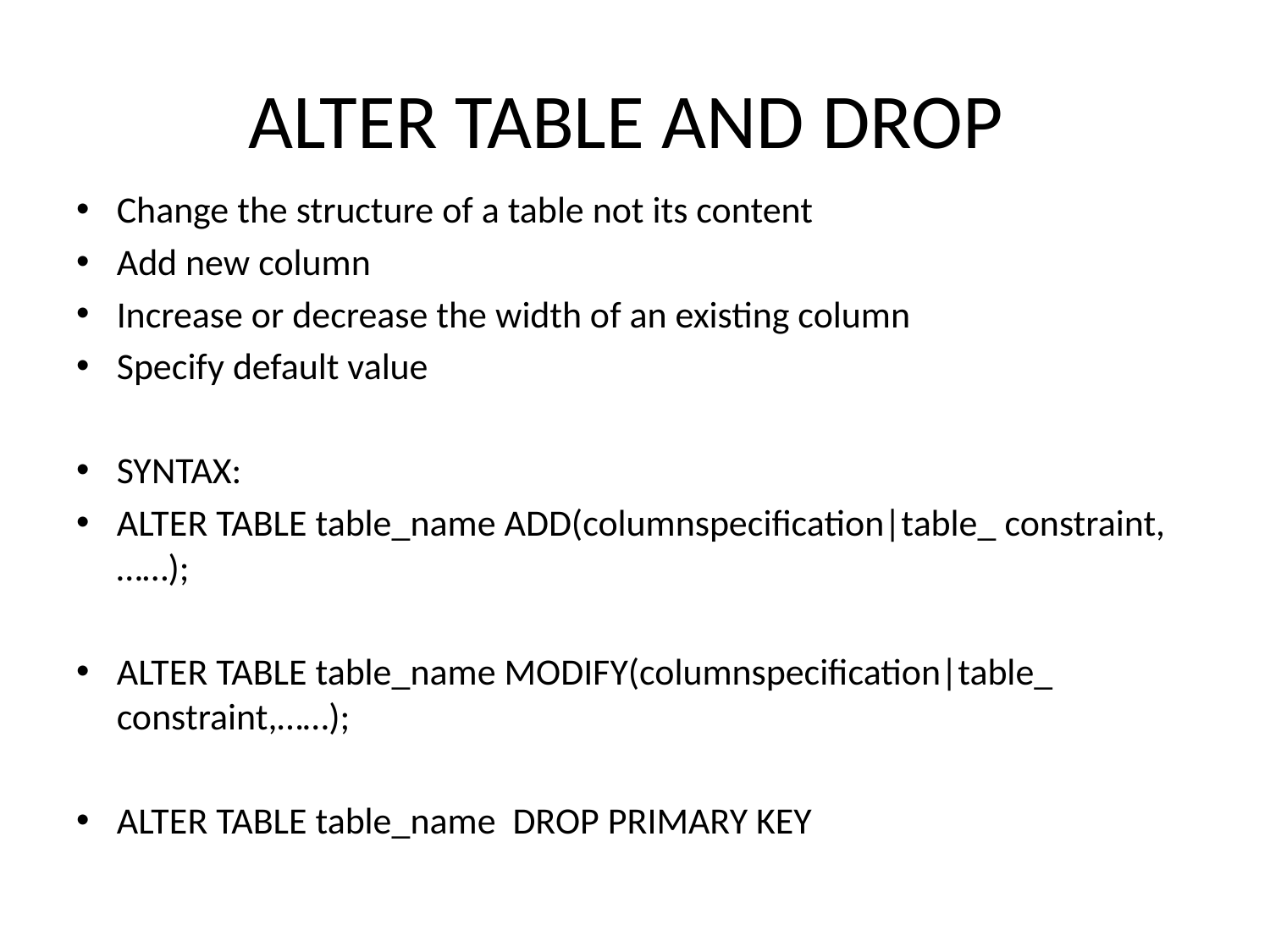

# ALTER TABLE AND DROP
Change the structure of a table not its content
Add new column
Increase or decrease the width of an existing column
Specify default value

SYNTAX:
ALTER TABLE table_name ADD(columnspecification|table_ constraint,……);

ALTER TABLE table_name MODIFY(columnspecification|table_ constraint,……);

ALTER TABLE table_name  DROP PRIMARY KEY